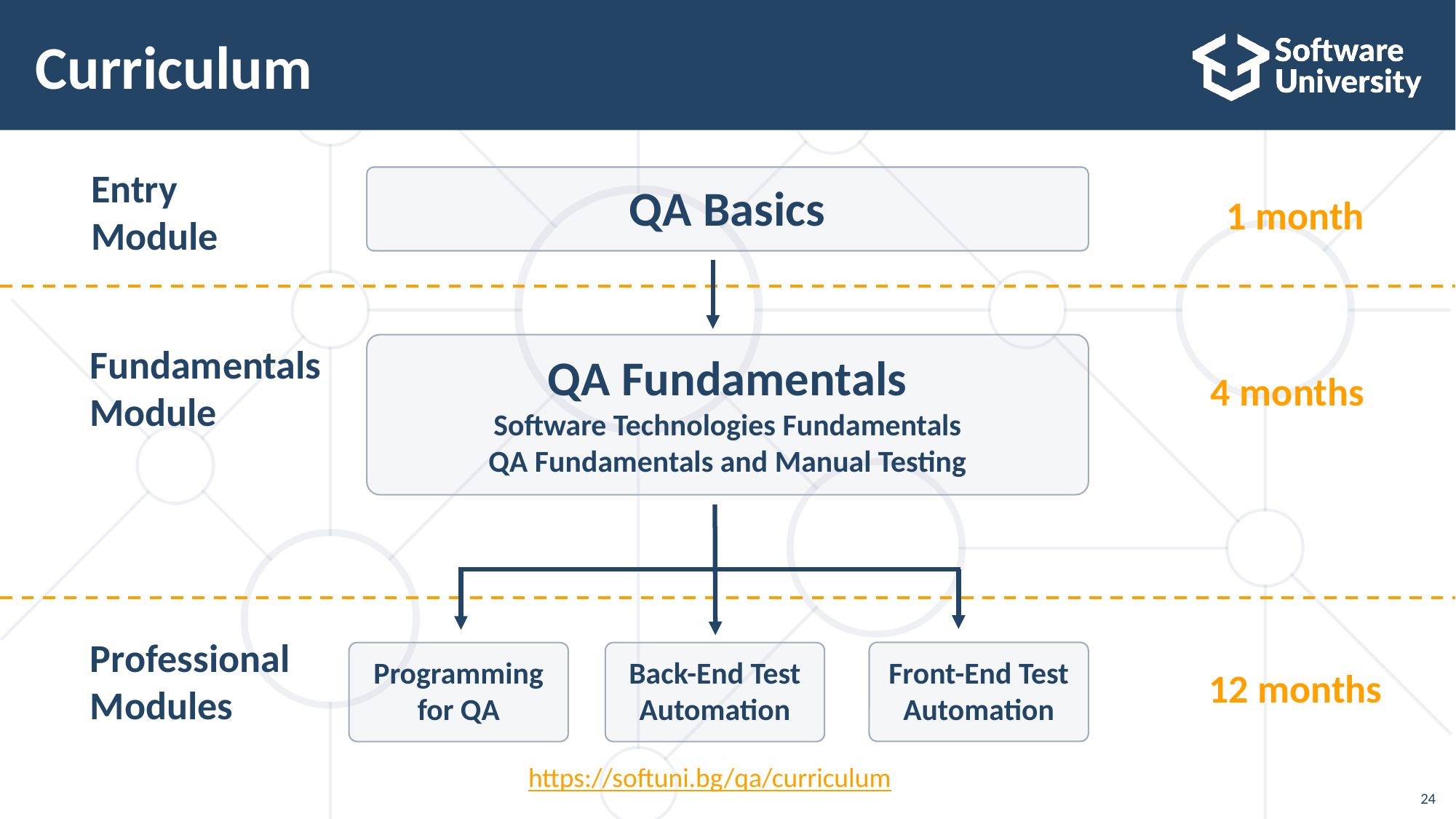

# Curriculum
Entry
Module
QA Basics
1 month
QA Fundamentals
Software Technologies Fundamentals
QA Fundamentals and Manual Testing
Fundamentals
Module
4 months
Professional Modules
Front-End Test Automation
Programming for QA
Back-End Test Automation
12 months
https://softuni.bg/qa/curriculum
24